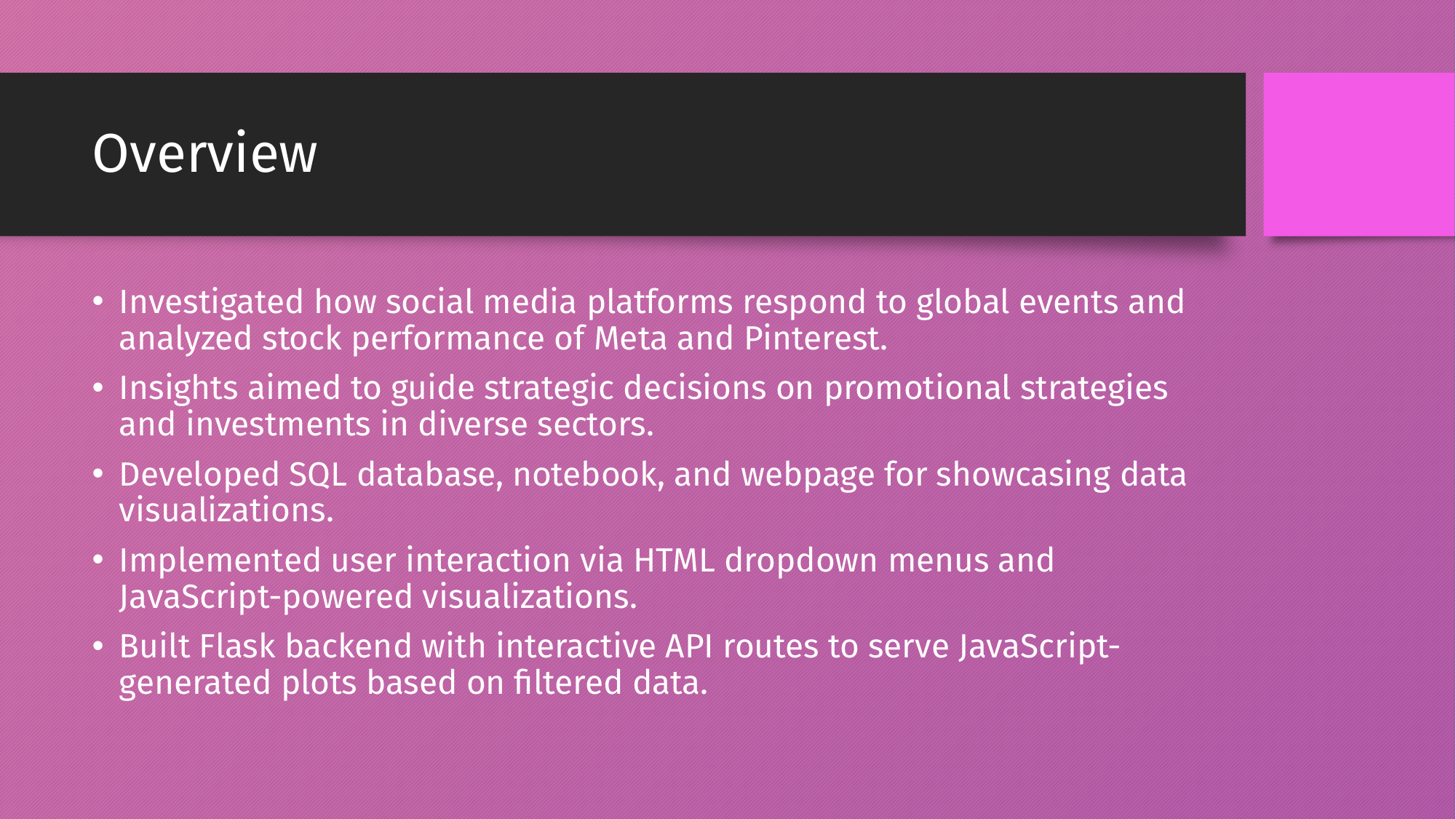

# Overview
Investigated how social media platforms respond to global events and analyzed stock performance of Meta and Pinterest.
Insights aimed to guide strategic decisions on promotional strategies and investments in diverse sectors.
Developed SQL database, notebook, and webpage for showcasing data visualizations.
Implemented user interaction via HTML dropdown menus and JavaScript-powered visualizations.
Built Flask backend with interactive API routes to serve JavaScript-generated plots based on filtered data.